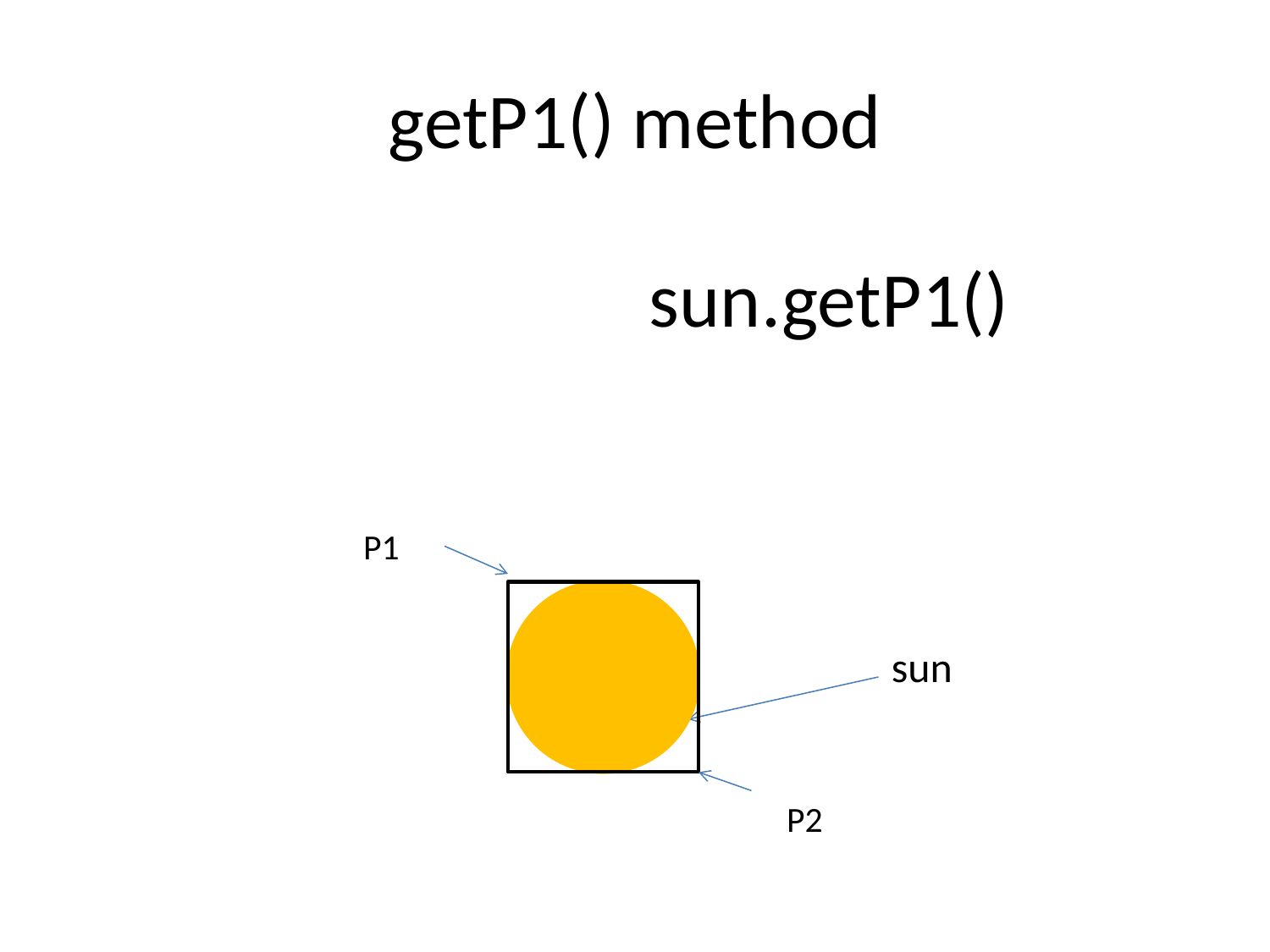

# getP1() method
sun.getP1()
P1

sun
P2